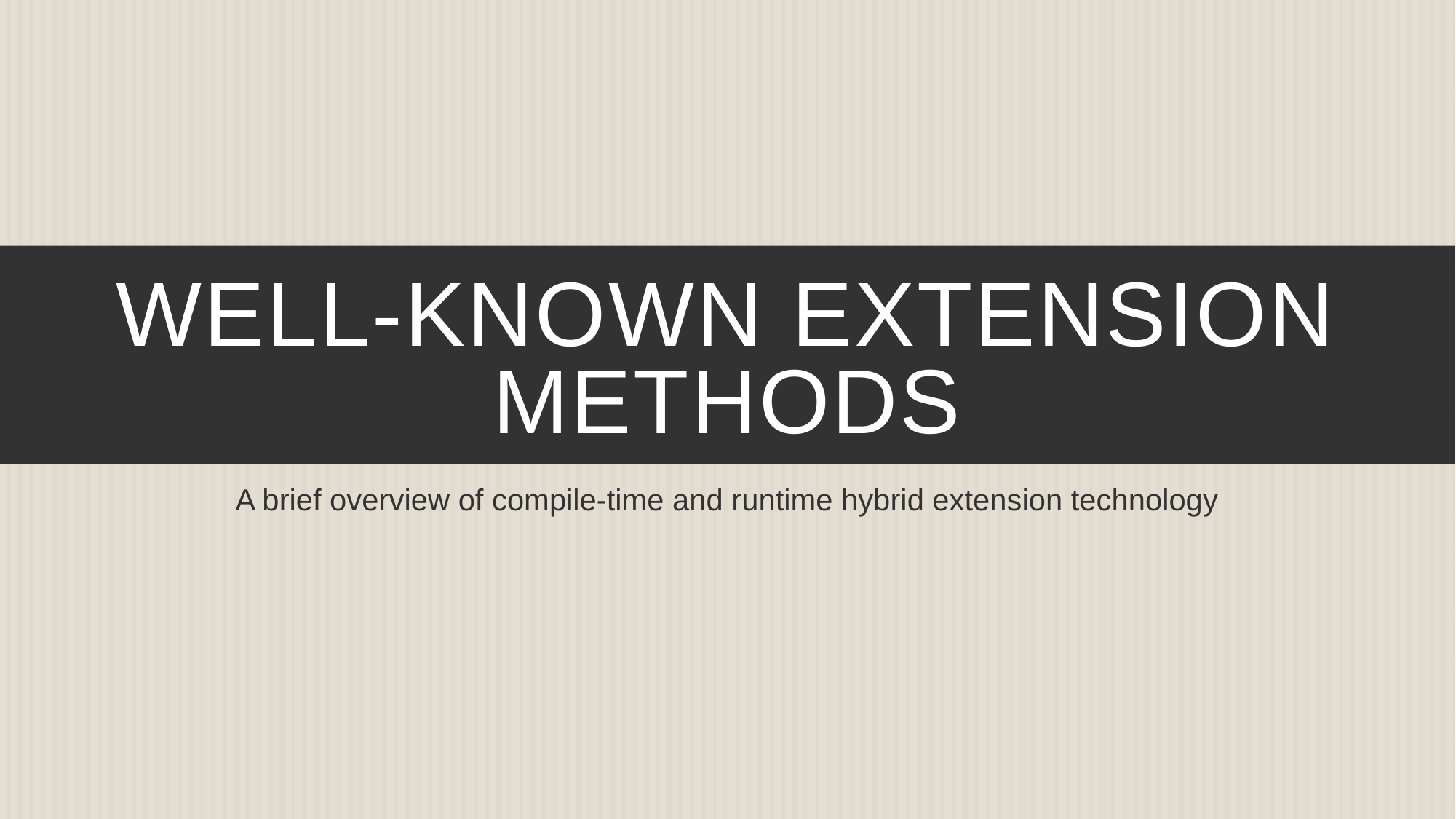

# Well-Known Extension Methods
A brief overview of compile-time and runtime hybrid extension technology